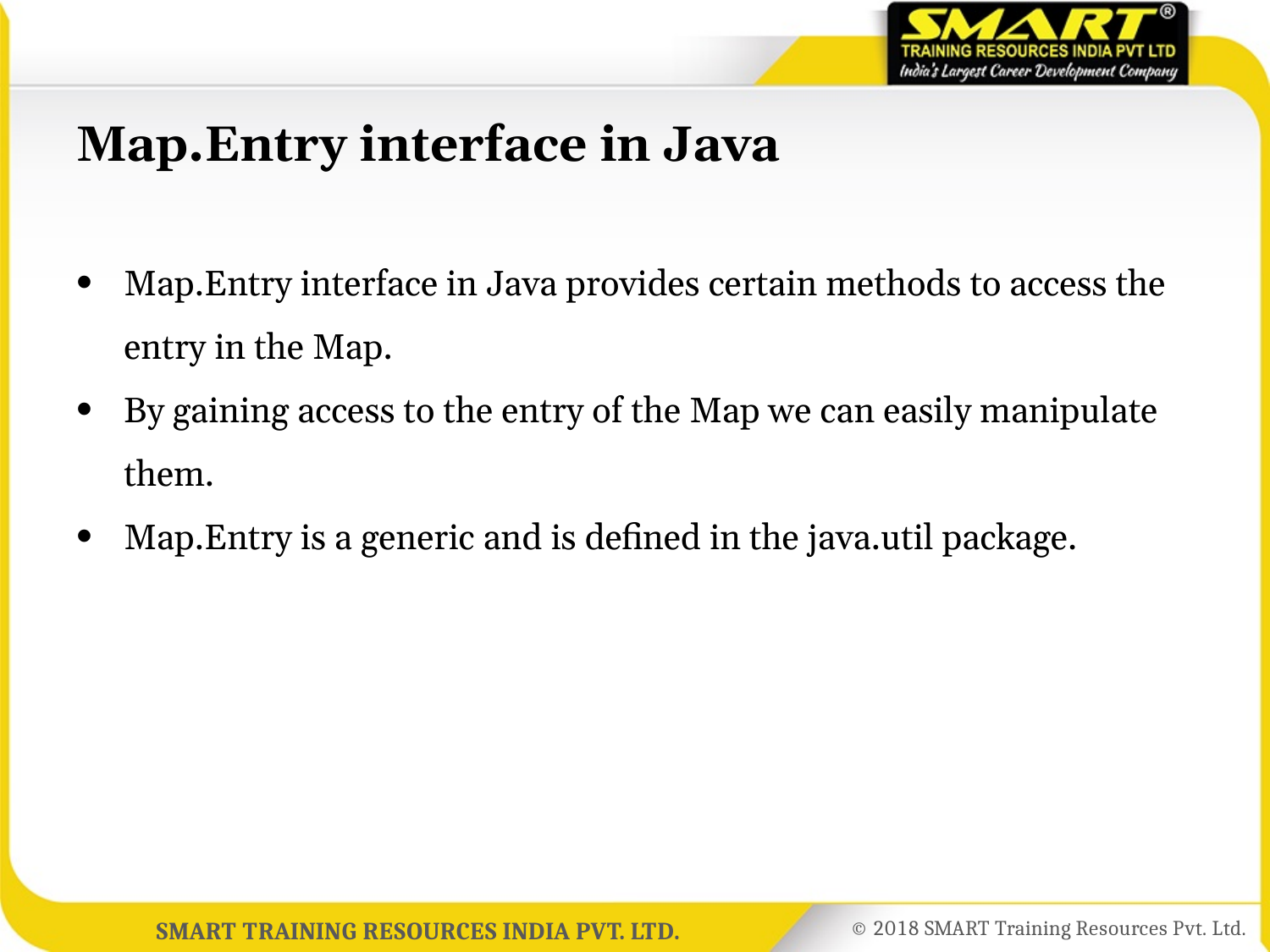

# Map.Entry interface in Java
Map.Entry interface in Java provides certain methods to access the entry in the Map.
By gaining access to the entry of the Map we can easily manipulate them.
Map.Entry is a generic and is defined in the java.util package.